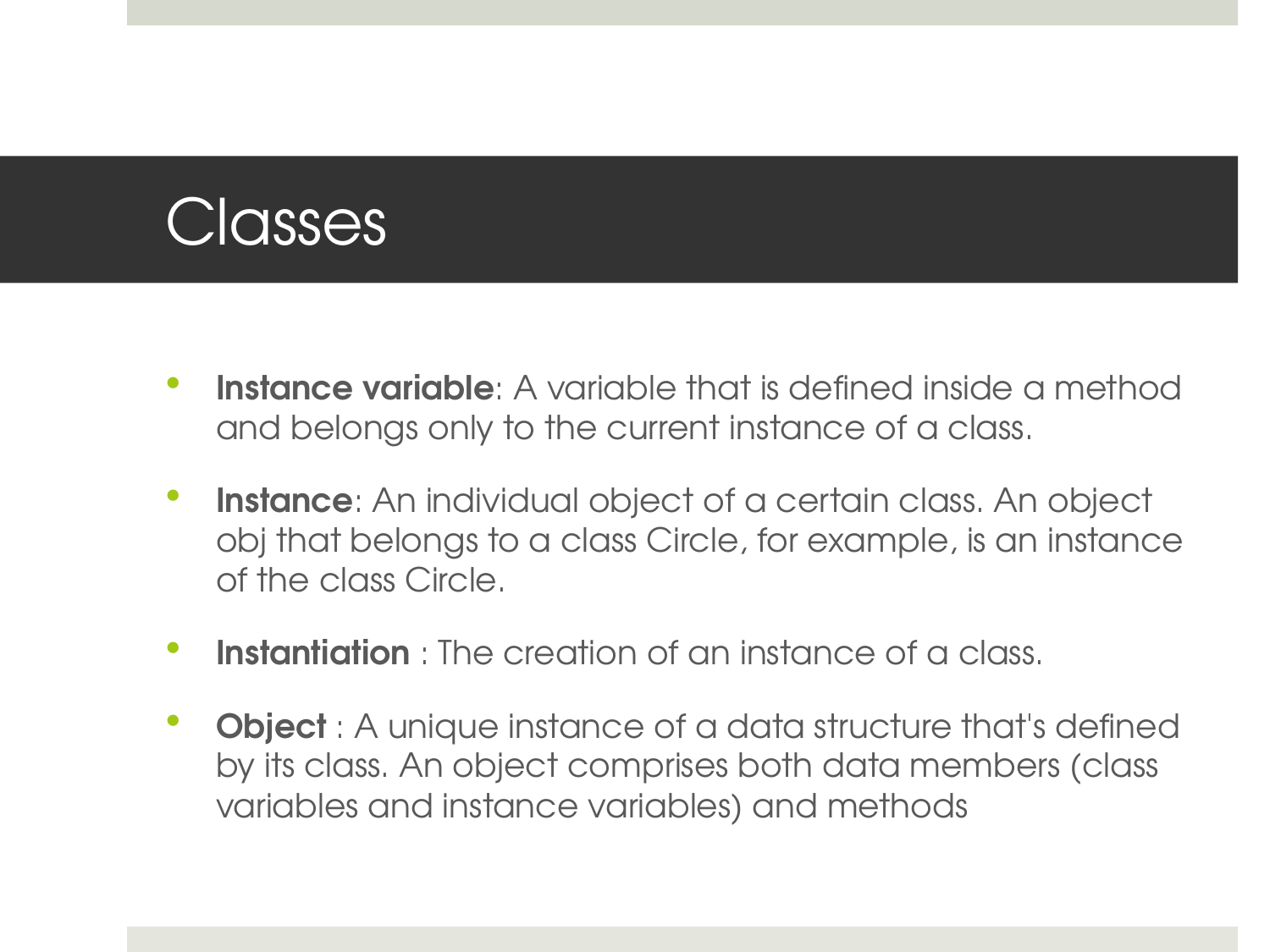

# Classes
Instance variable: A variable that is defined inside a method and belongs only to the current instance of a class.
Instance: An individual object of a certain class. An object obj that belongs to a class Circle, for example, is an instance of the class Circle.
Instantiation : The creation of an instance of a class.
Object : A unique instance of a data structure that's defined by its class. An object comprises both data members (class variables and instance variables) and methods